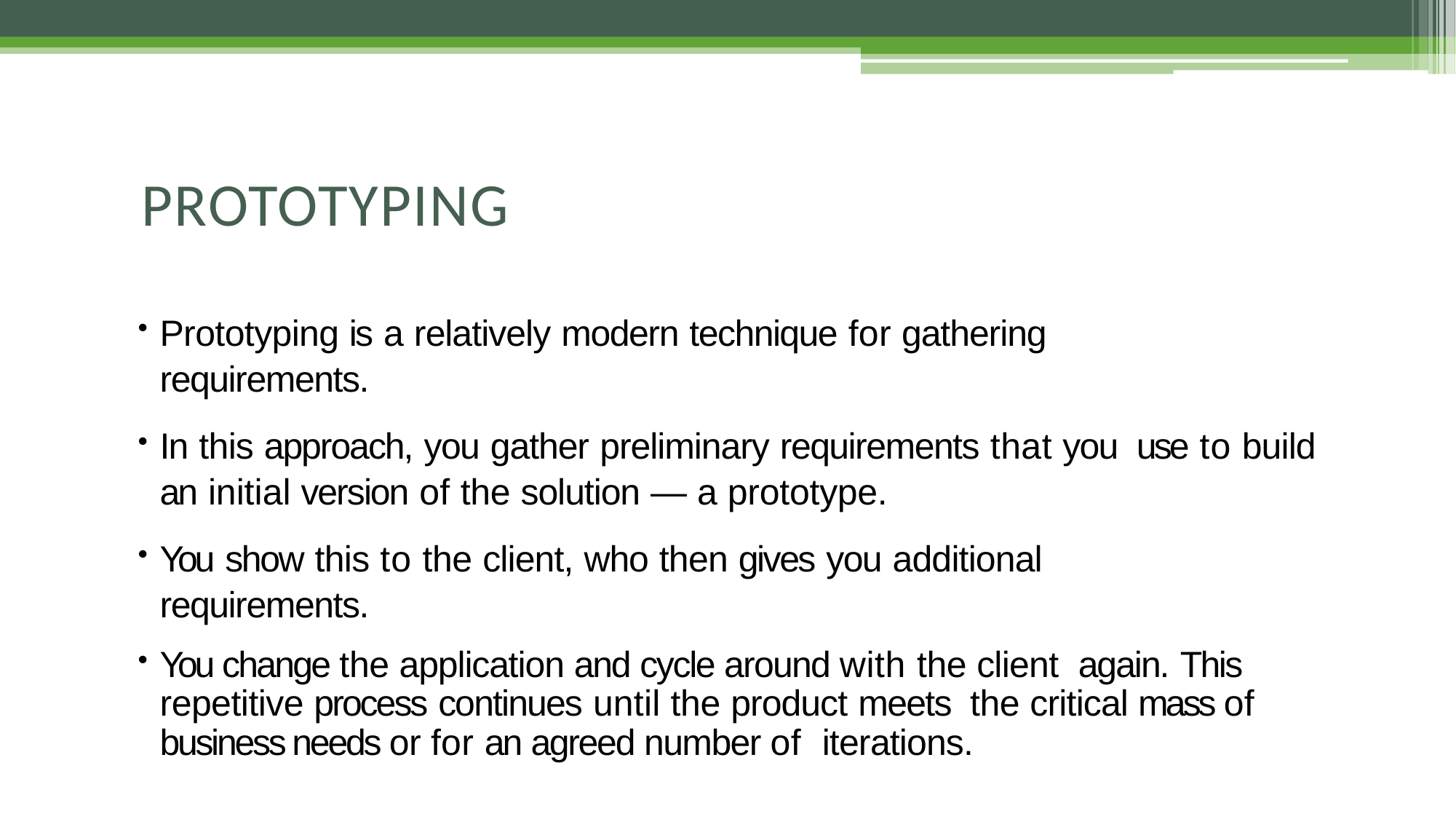

# PROTOTYPING
Prototyping is a relatively modern technique for gathering  requirements.
In this approach, you gather preliminary requirements that you  use to build an initial version of the solution — a prototype.
You show this to the client, who then gives you additional  requirements.
You change the application and cycle around with the client  again. This repetitive process continues until the product meets  the critical mass of business needs or for an agreed number of  iterations.